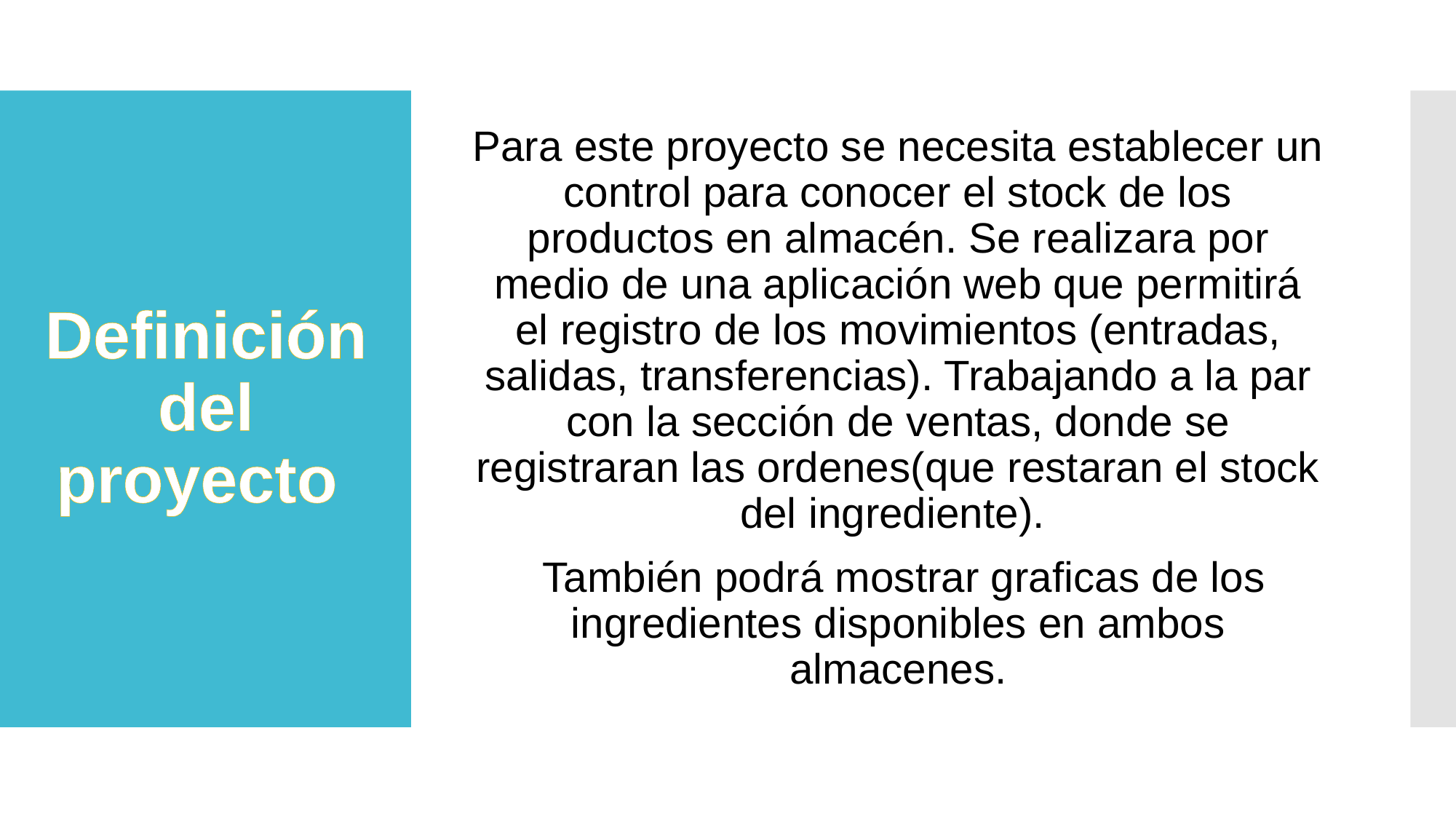

Para este proyecto se necesita establecer un control para conocer el stock de los productos en almacén. Se realizara por medio de una aplicación web que permitirá el registro de los movimientos (entradas, salidas, transferencias). Trabajando a la par con la sección de ventas, donde se registraran las ordenes(que restaran el stock del ingrediente).
 También podrá mostrar graficas de los ingredientes disponibles en ambos almacenes.
# Definición del proyecto